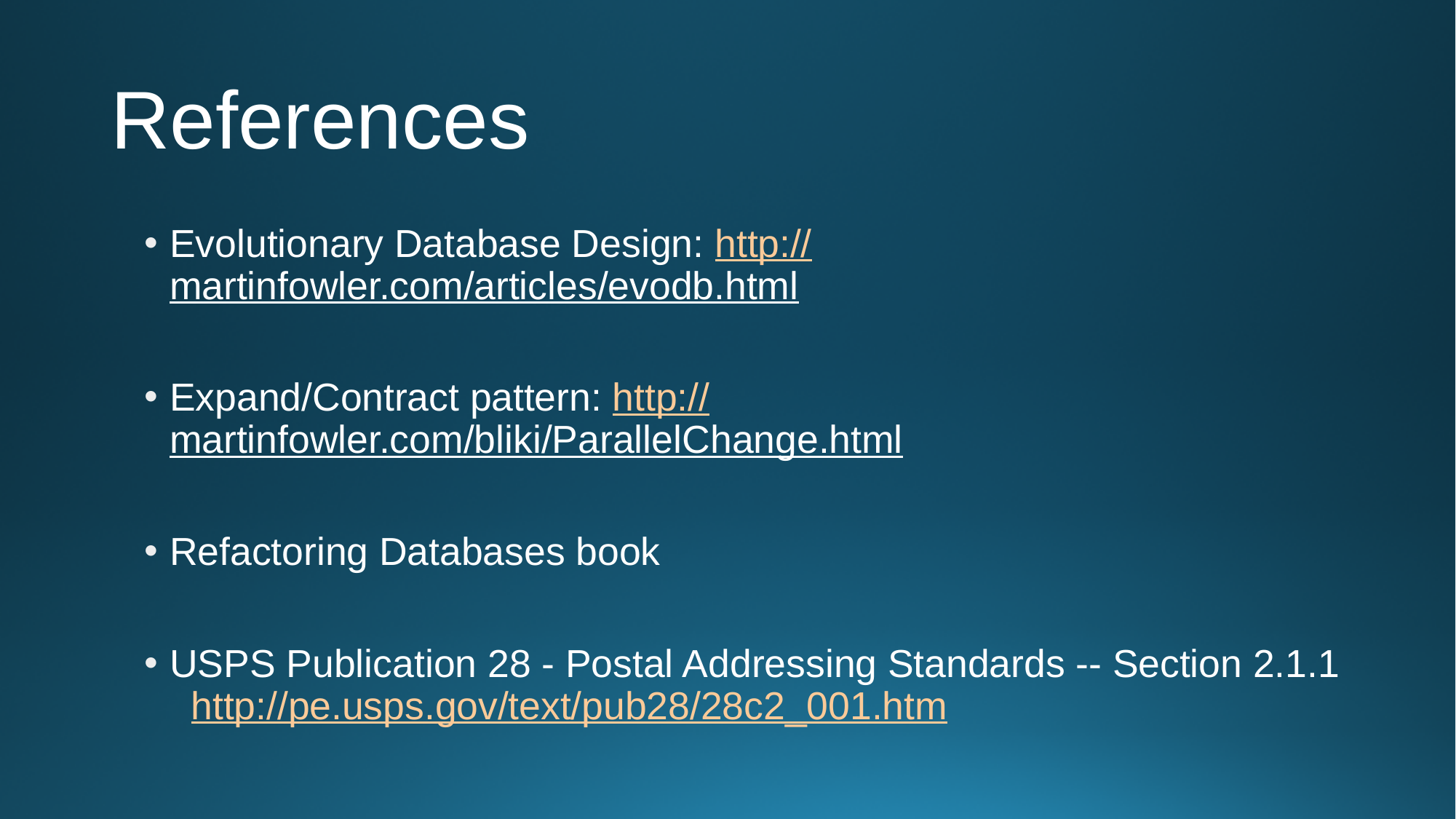

# References
Evolutionary Database Design: http://martinfowler.com/articles/evodb.html

Expand/Contract pattern: http://martinfowler.com/bliki/ParallelChange.html

Refactoring Databases book

USPS Publication 28 - Postal Addressing Standards -- Section 2.1.1   http://pe.usps.gov/text/pub28/28c2_001.htm